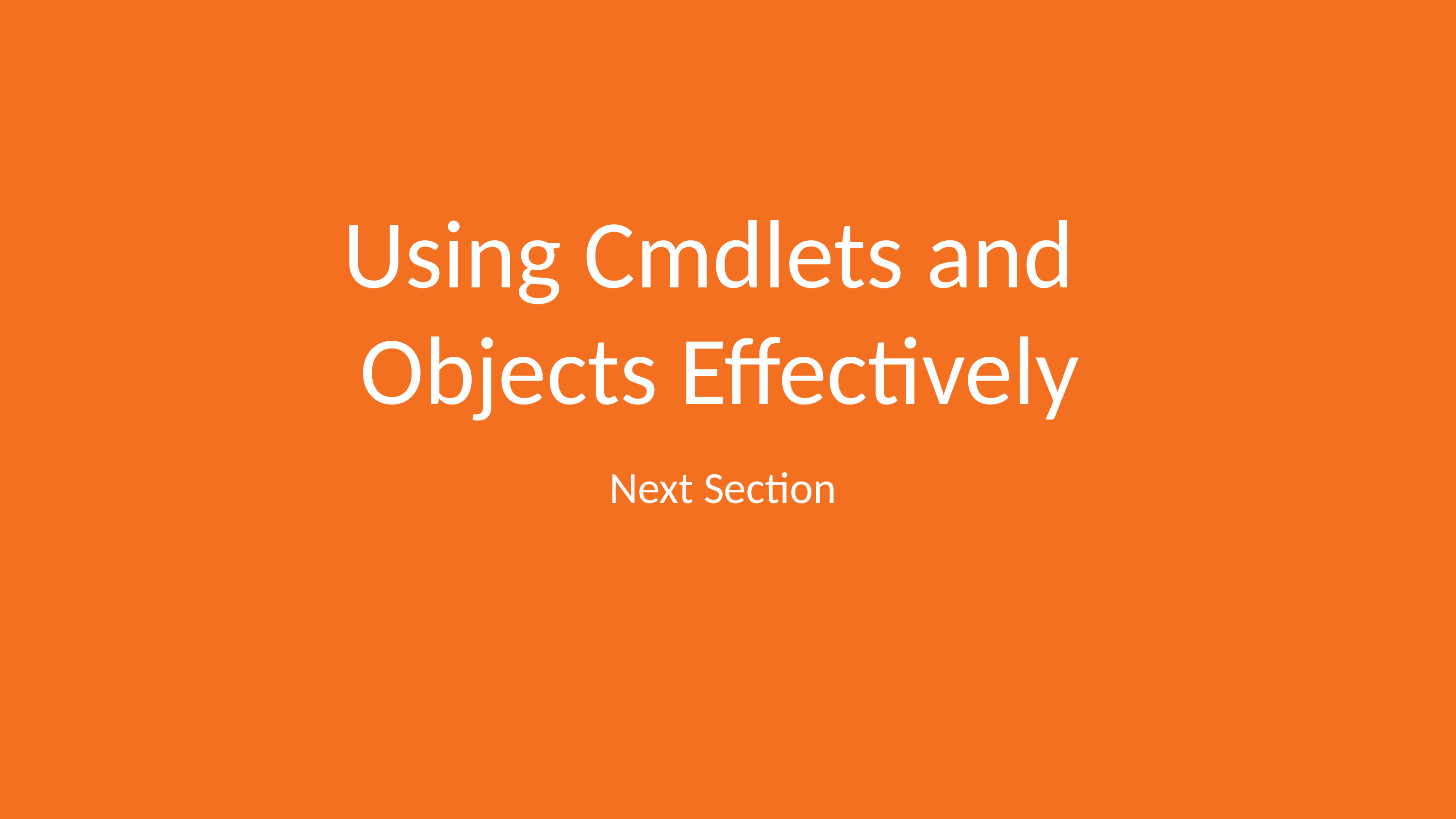

# Using Cmdlets and Objects Effectively
Next Section